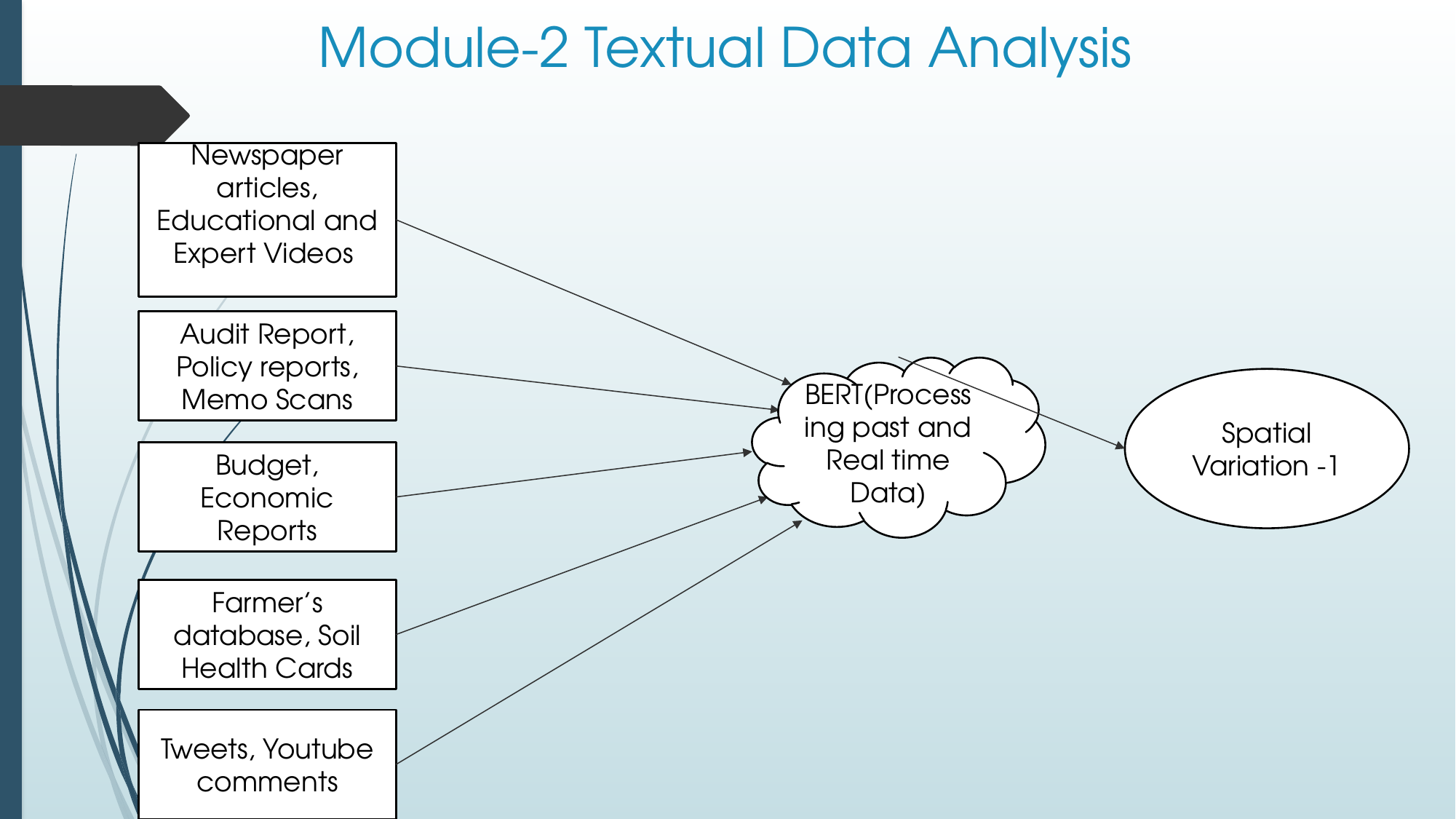

# Module-2 Textual Data Analysis
Newspaper articles, Educational and Expert Videos

Audit Report, Policy reports, Memo Scans
BERT(Processing past and Real time Data)
Spatial Variation -1
Budget, Economic Reports
Farmer’s database, Soil Health Cards
Tweets, Youtube comments